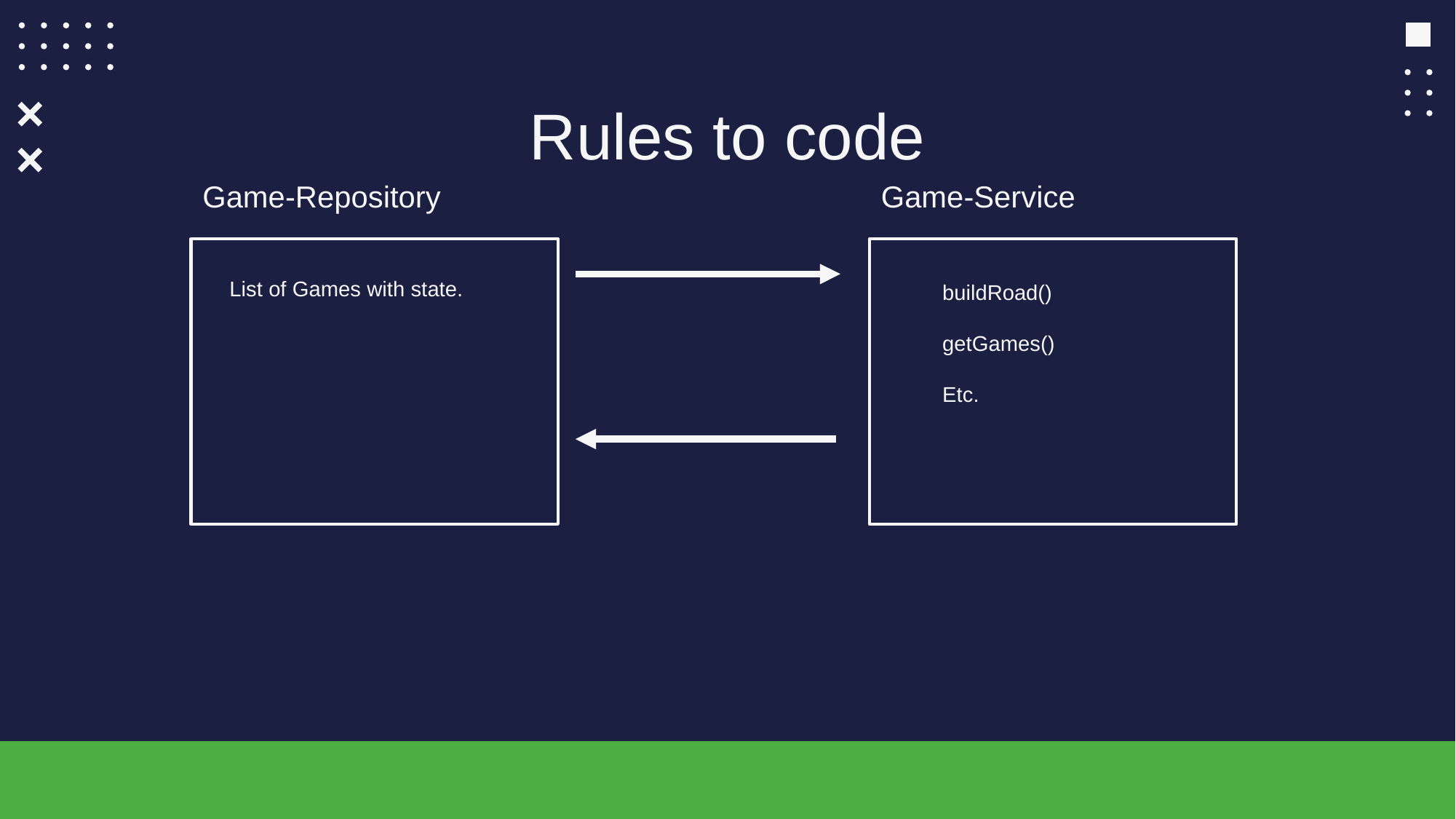

# Rules to code
Game-Repository
Game-Service

List of Games with state.
buildRoad()

getGames()

Etc.